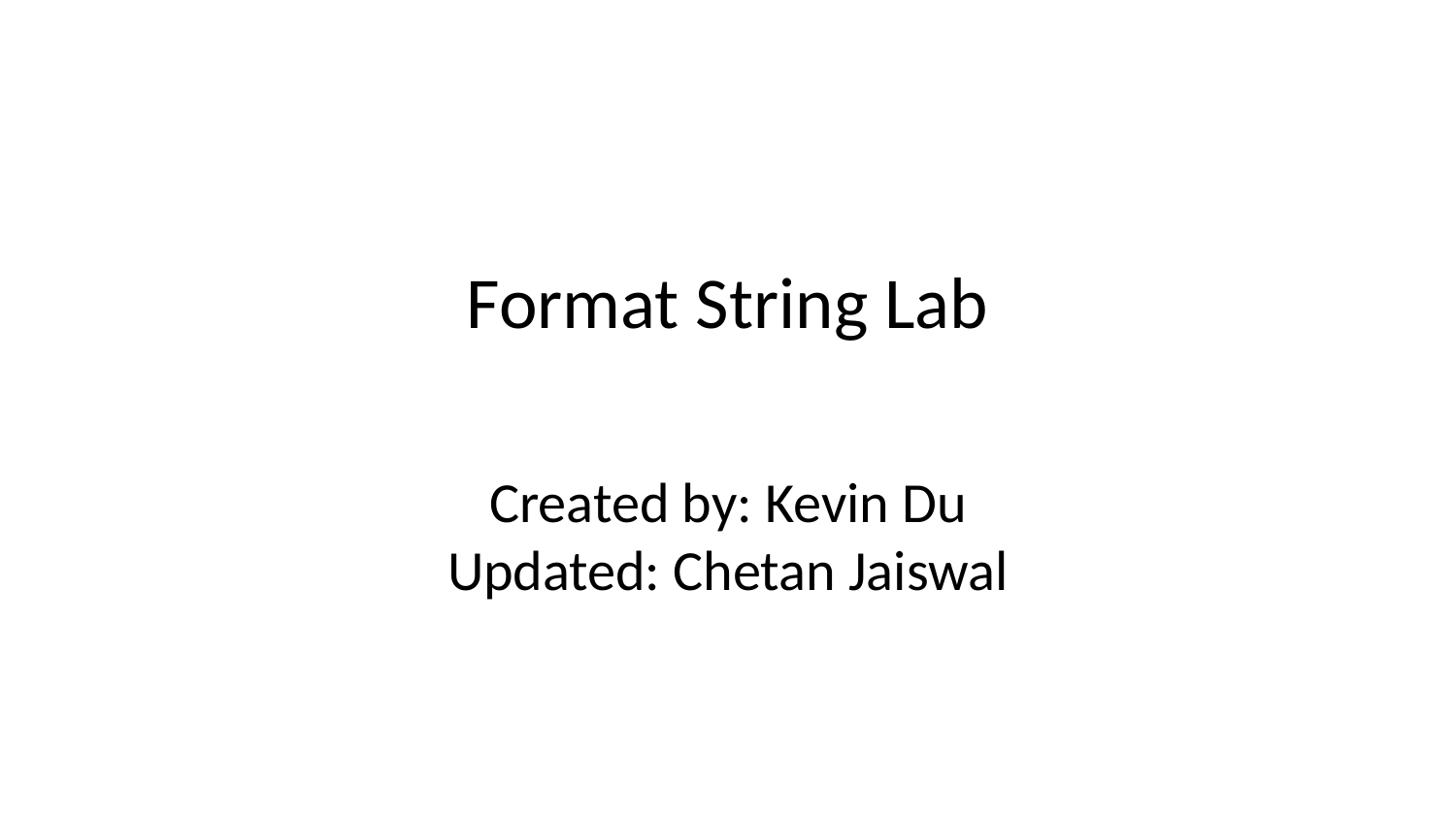

# Format String Lab

Created by: Kevin Du
Updated: Chetan Jaiswal